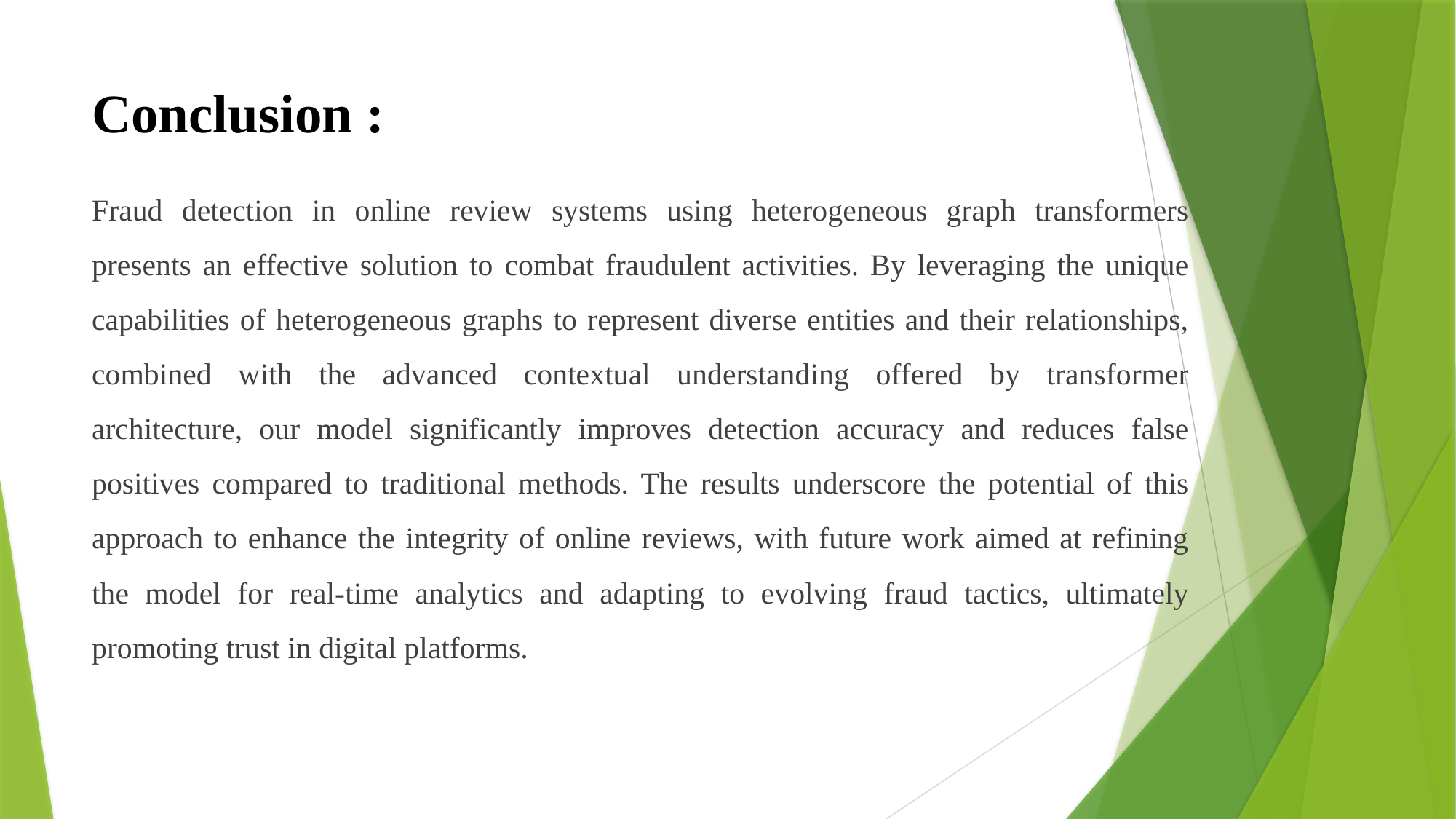

# Conclusion :
Fraud detection in online review systems using heterogeneous graph transformers presents an effective solution to combat fraudulent activities. By leveraging the unique capabilities of heterogeneous graphs to represent diverse entities and their relationships, combined with the advanced contextual understanding offered by transformer architecture, our model significantly improves detection accuracy and reduces false positives compared to traditional methods. The results underscore the potential of this approach to enhance the integrity of online reviews, with future work aimed at refining the model for real-time analytics and adapting to evolving fraud tactics, ultimately promoting trust in digital platforms.